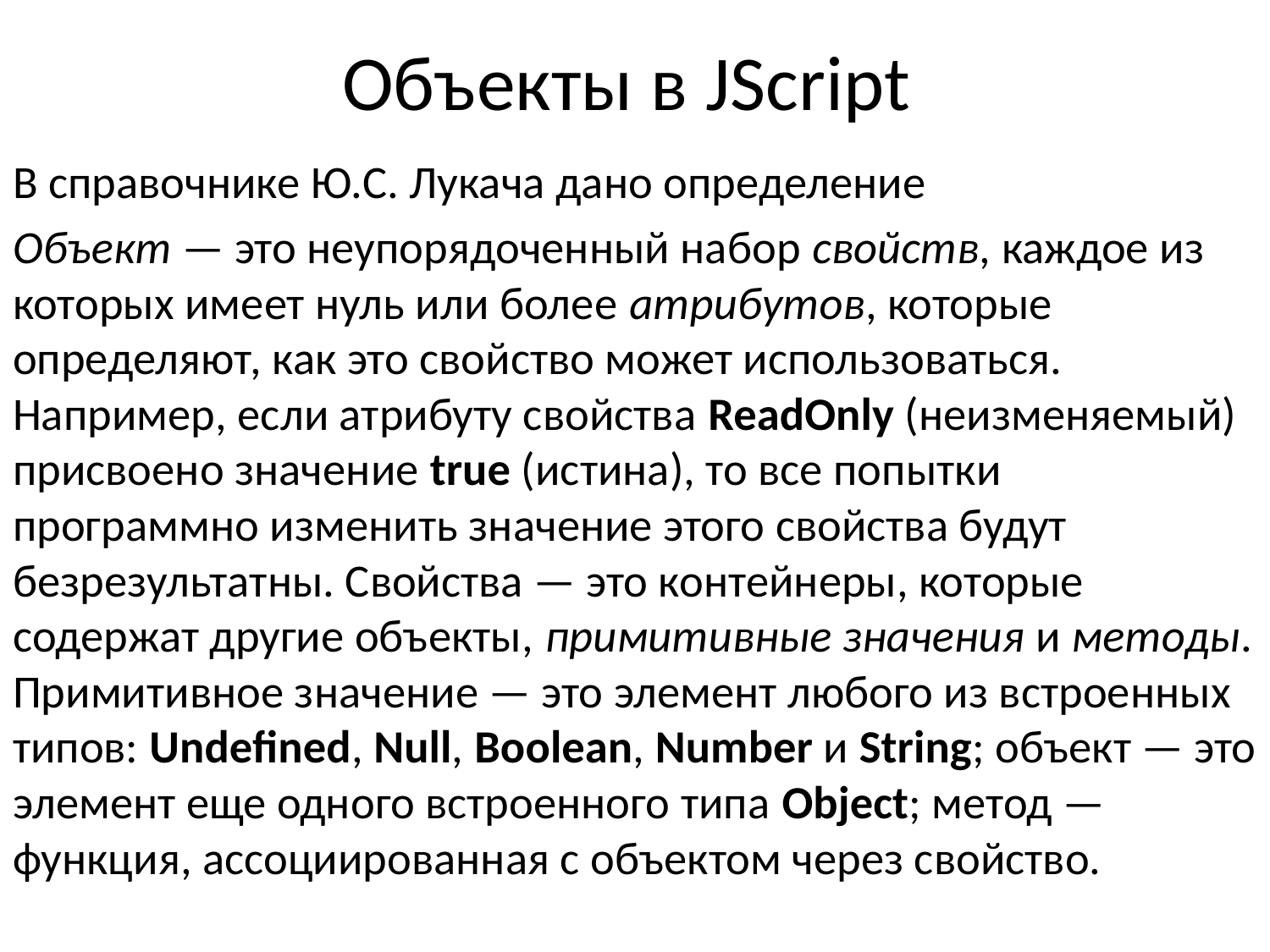

# Объекты в JScript
В справочнике Ю.С. Лукача дано определение
Объект — это неупорядоченный набор свойств, каждое из которых имеет нуль или более атрибутов, которые определяют, как это свойство может использоваться. Например, если атрибуту свойства ReadOnly (неизменяемый) присвоено значение true (истина), то все попытки программно изменить значение этого свойства будут безрезультатны. Свойства — это контейнеры, которые содержат другие объекты, примитивные значения и методы. Примитивное значение — это элемент любого из встроенных типов: Undefined, Null, Boolean, Number и String; объект — это элемент еще одного встроенного типа Object; метод — функция, ассоциированная с объектом через свойство.